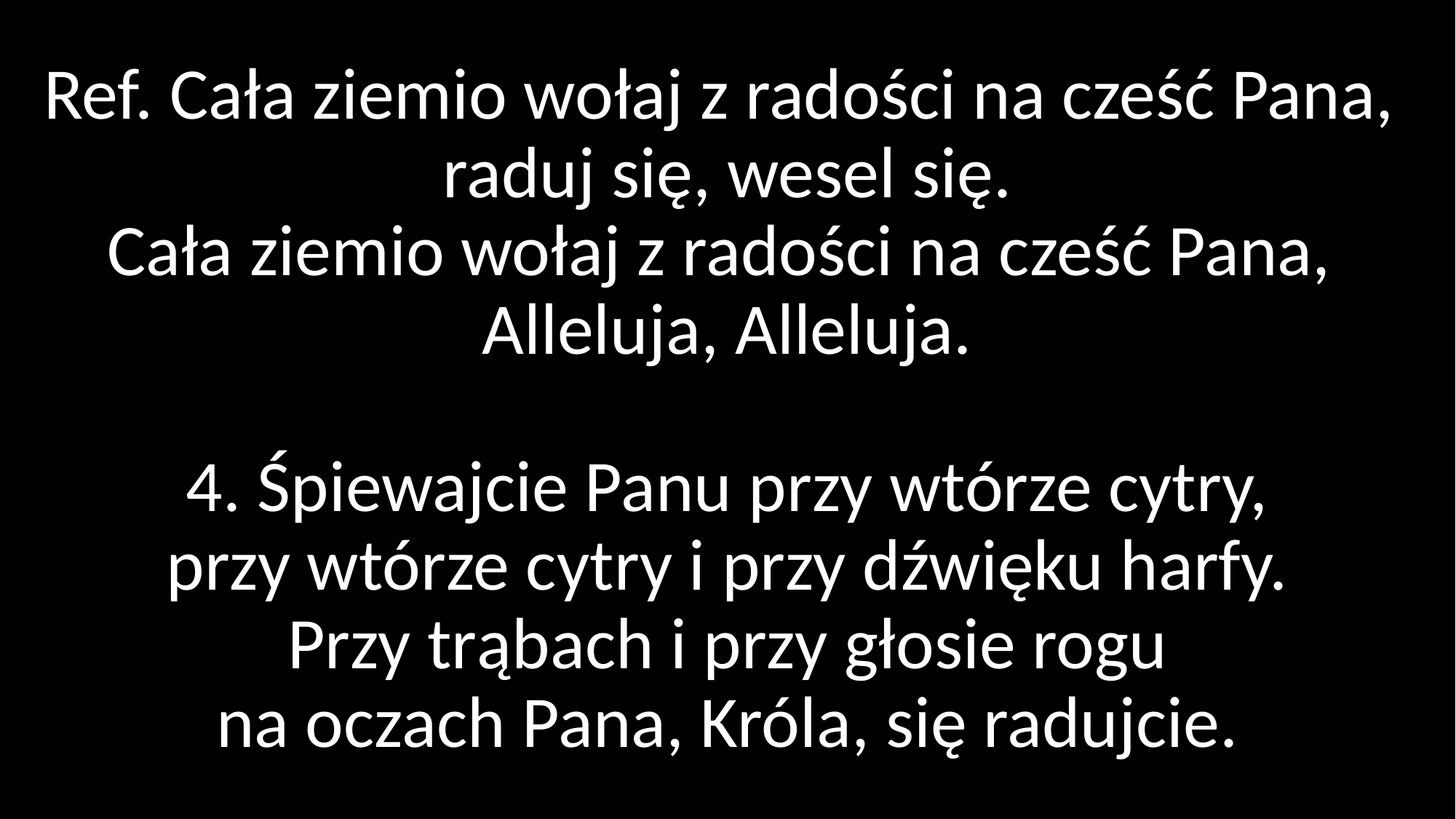

# Ref. Cała ziemio wołaj z radości na cześć Pana, raduj się, wesel się. Cała ziemio wołaj z radości na cześć Pana, Alleluja, Alleluja. 4. Śpiewajcie Panu przy wtórze cytry, przy wtórze cytry i przy dźwięku harfy. Przy trąbach i przy głosie rogu na oczach Pana, Króla, się radujcie.